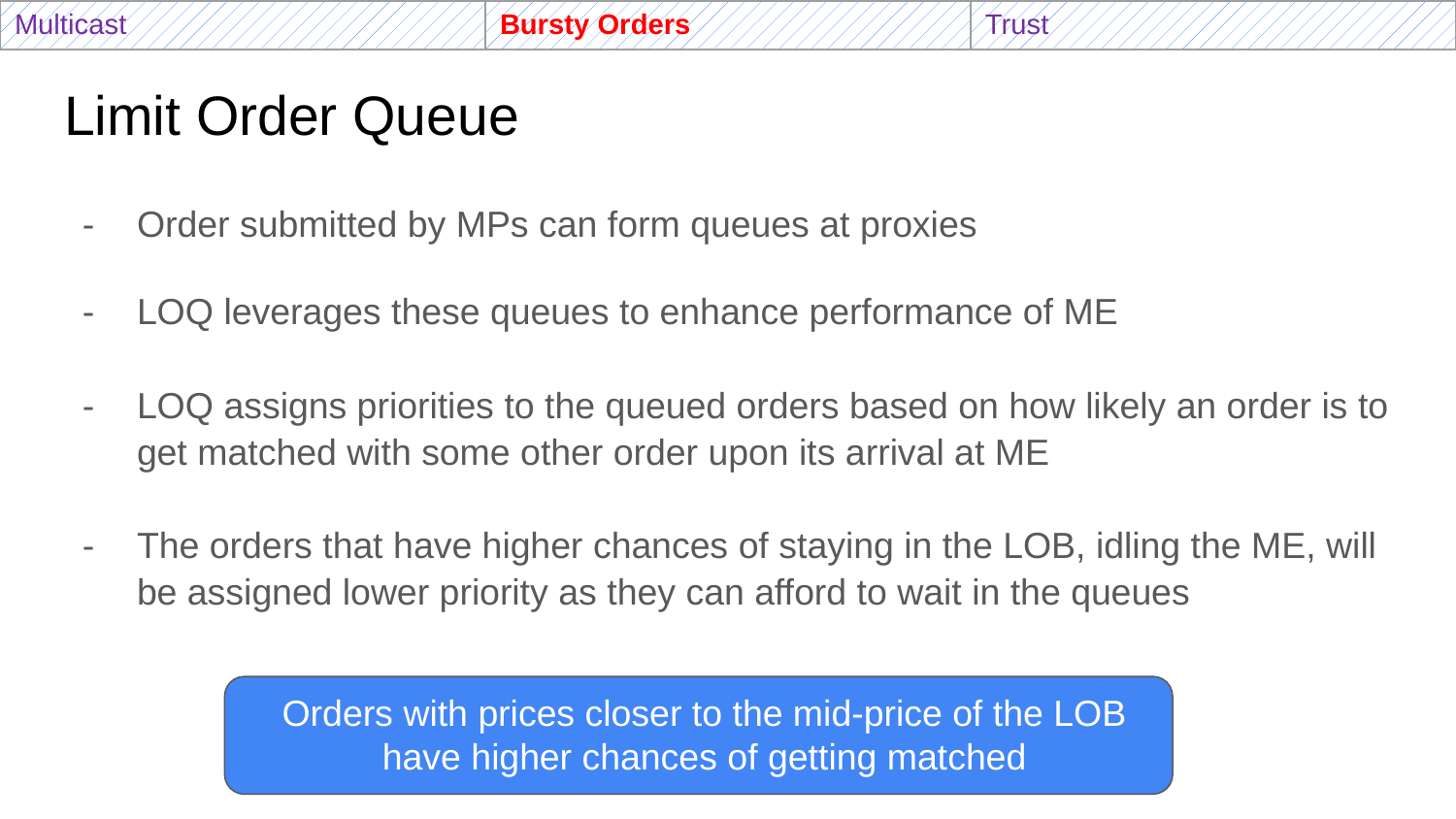

| Multicast | Bursty Orders | Trust |
| --- | --- | --- |
# Limit Order Queue
Order submitted by MPs can form queues at proxies
LOQ leverages these queues to enhance performance of ME
LOQ assigns priorities to the queued orders based on how likely an order is to get matched with some other order upon its arrival at ME
The orders that have higher chances of staying in the LOB, idling the ME, will be assigned lower priority as they can afford to wait in the queues
Orders with prices closer to the mid-price of the LOB have higher chances of getting matched